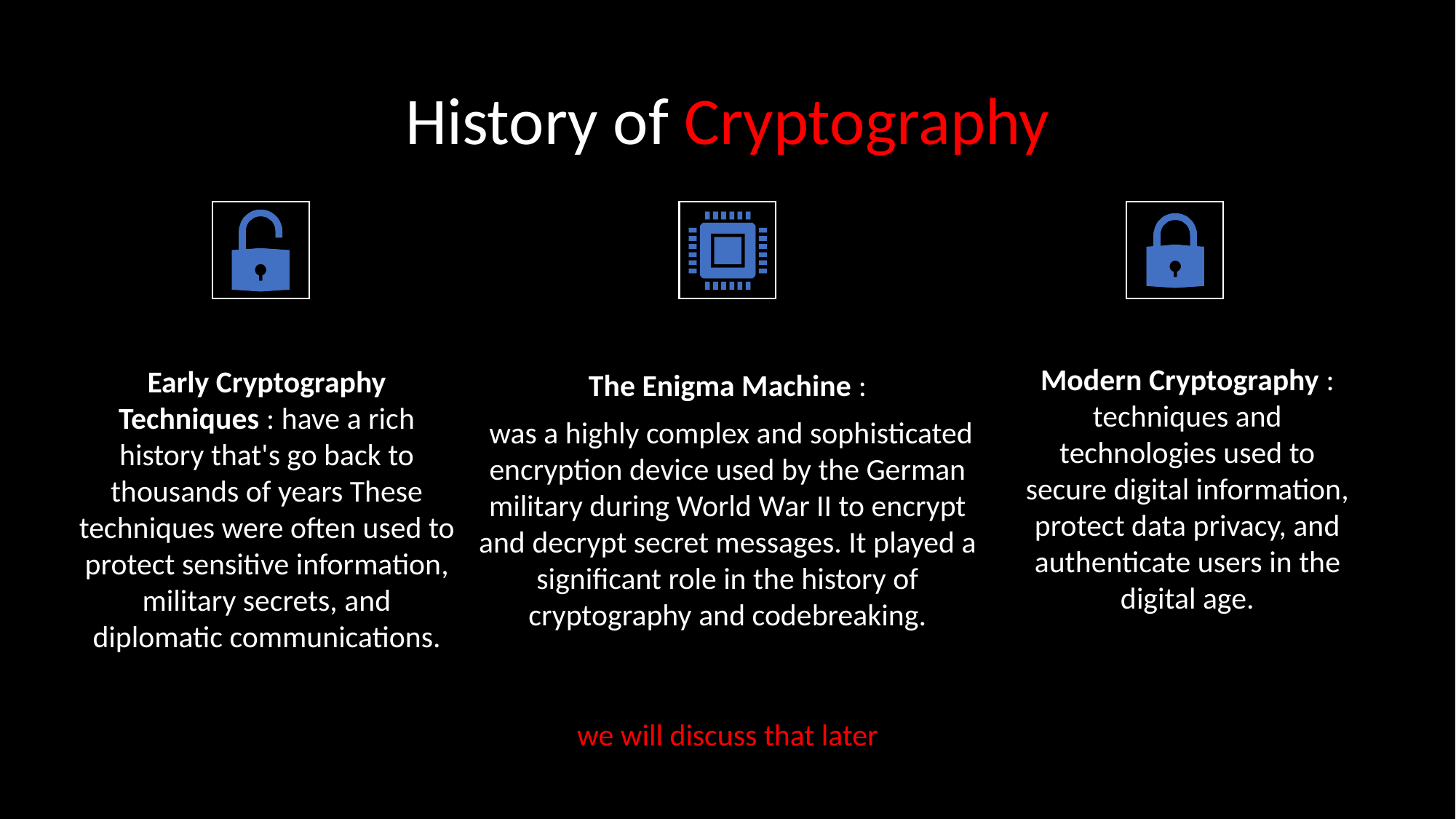

# History of Cryptography
Early Cryptography Techniques : have a rich history that's go back to thousands of years These techniques were often used to protect sensitive information, military secrets, and diplomatic communications.
The Enigma Machine :
 was a highly complex and sophisticated encryption device used by the German military during World War II to encrypt and decrypt secret messages. It played a significant role in the history of cryptography and codebreaking.
Modern Cryptography : techniques and technologies used to secure digital information, protect data privacy, and authenticate users in the digital age.
we will discuss that later